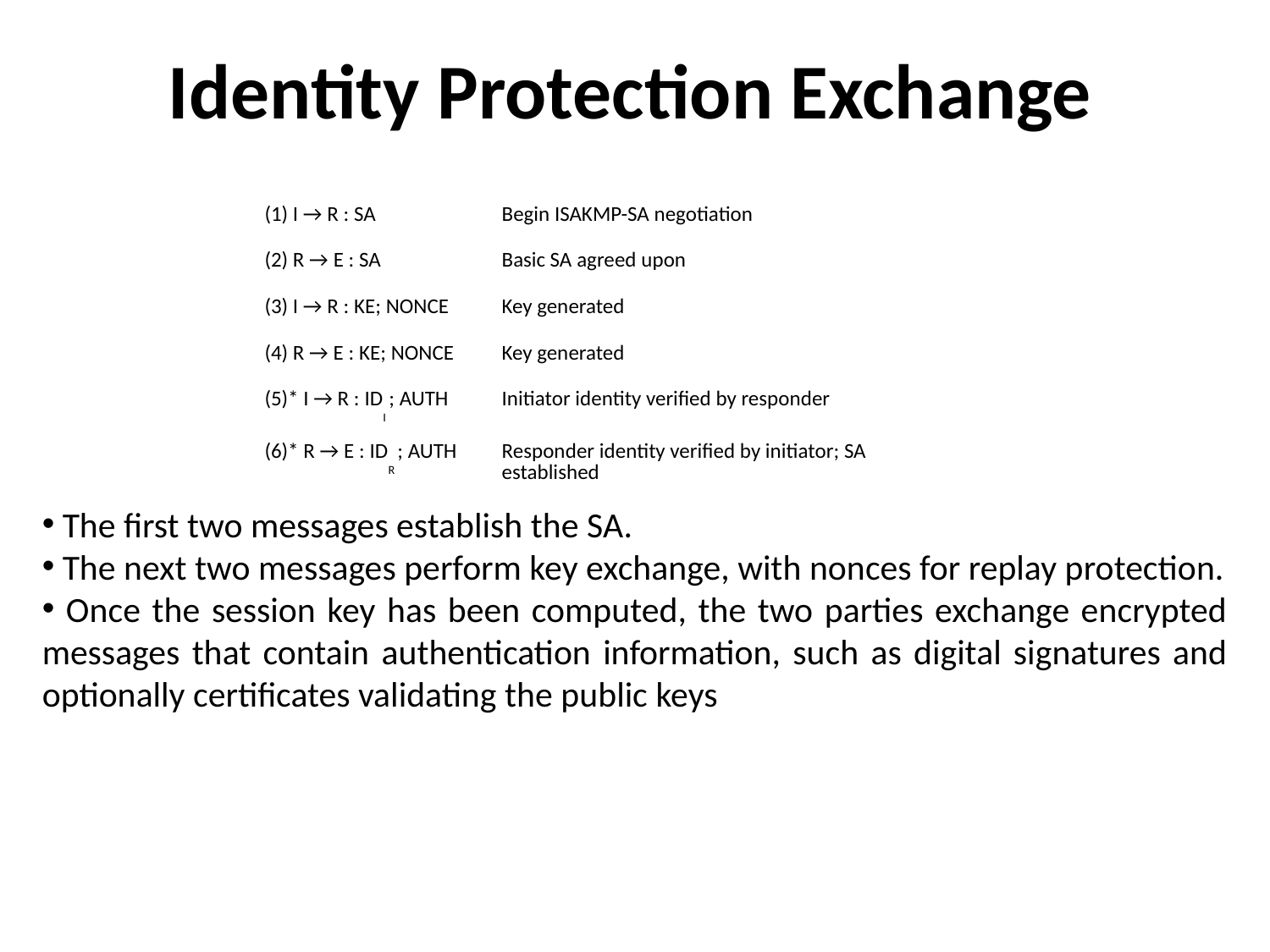

# Identity Protection Exchange
| (1) I → R : SA | Begin ISAKMP-SA negotiation |
| --- | --- |
| (2) R → E : SA | Basic SA agreed upon |
| (3) I → R : KE; NONCE | Key generated |
| (4) R → E : KE; NONCE | Key generated |
| (5)\* I → R : IDI ; AUTH | Initiator identity verified by responder |
| (6)\* R → E : IDR ; AUTH | Responder identity verified by initiator; SA established |
 The first two messages establish the SA.
 The next two messages perform key exchange, with nonces for replay protection.
 Once the session key has been computed, the two parties exchange encrypted messages that contain authentication information, such as digital signatures and optionally certificates validating the public keys